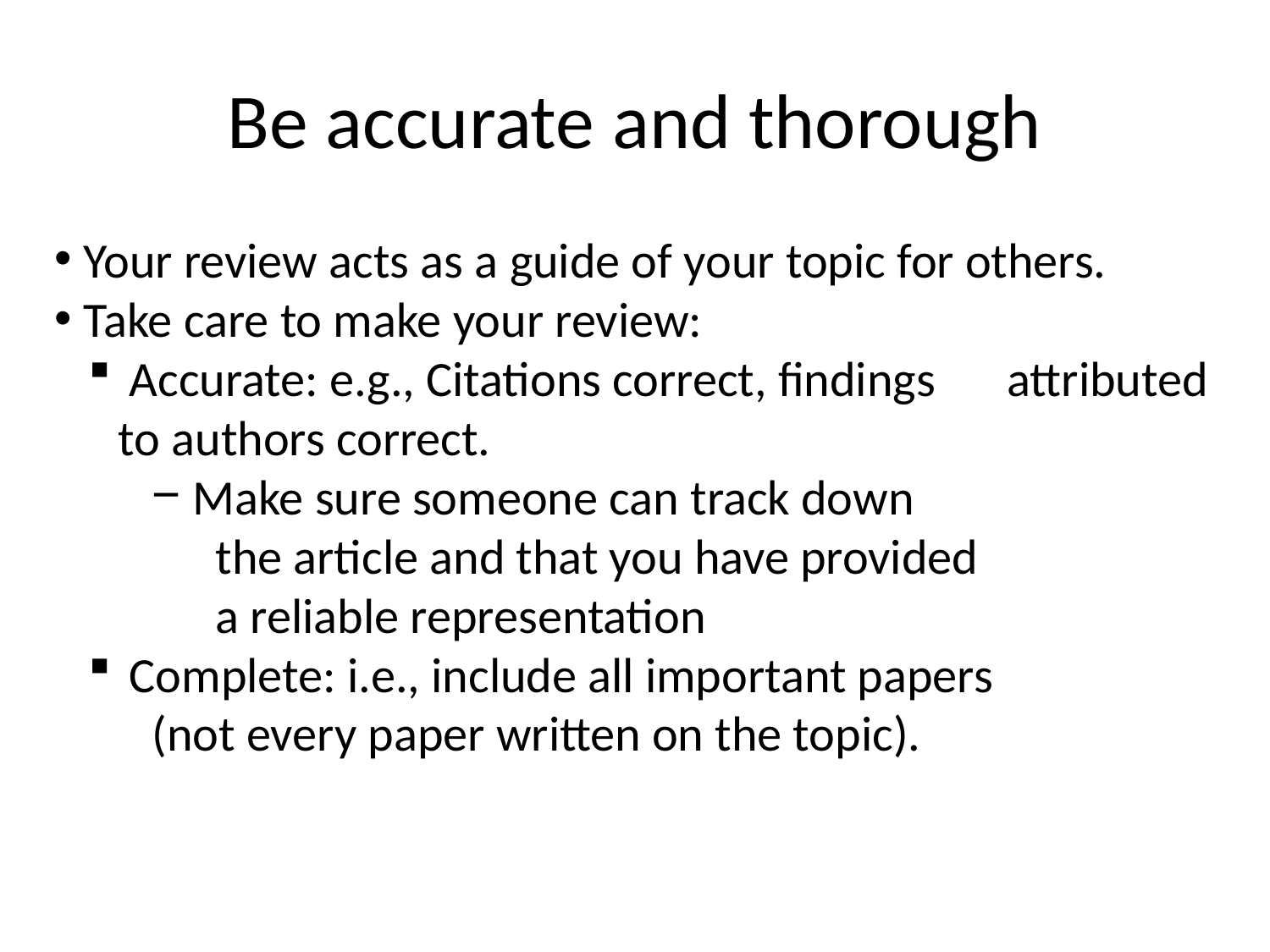

# Be accurate and thorough
 Your review acts as a guide of your topic for others.
 Take care to make your review:
 Accurate: e.g., Citations correct, findings 	attributed to authors correct.
 Make sure someone can track down
   the article and that you have provided
   a reliable representation
 Complete: i.e., include all important papers
   (not every paper written on the topic).